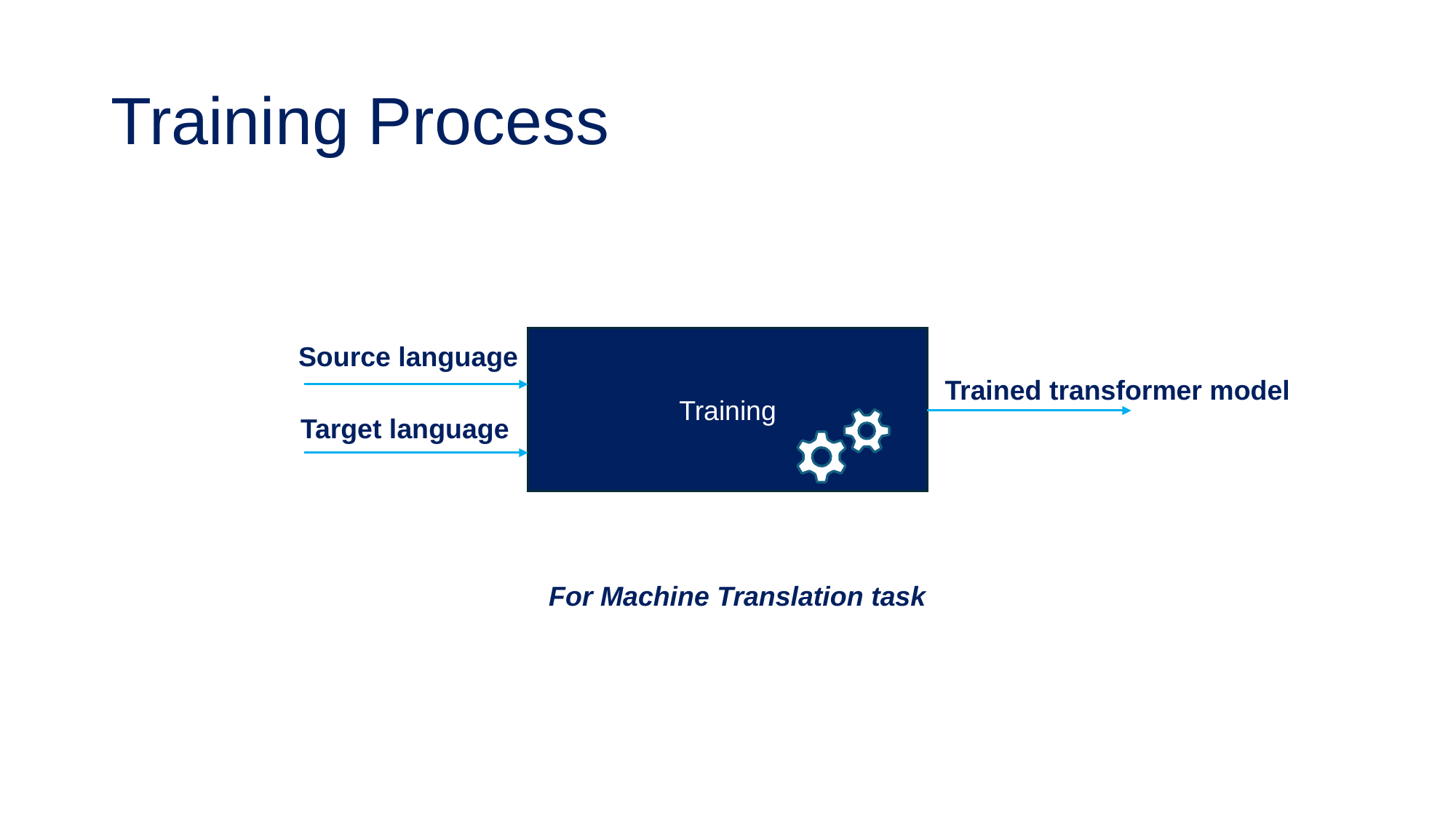

# Training Process
Training
Source language
Trained transformer model
Target language

For Machine Translation task